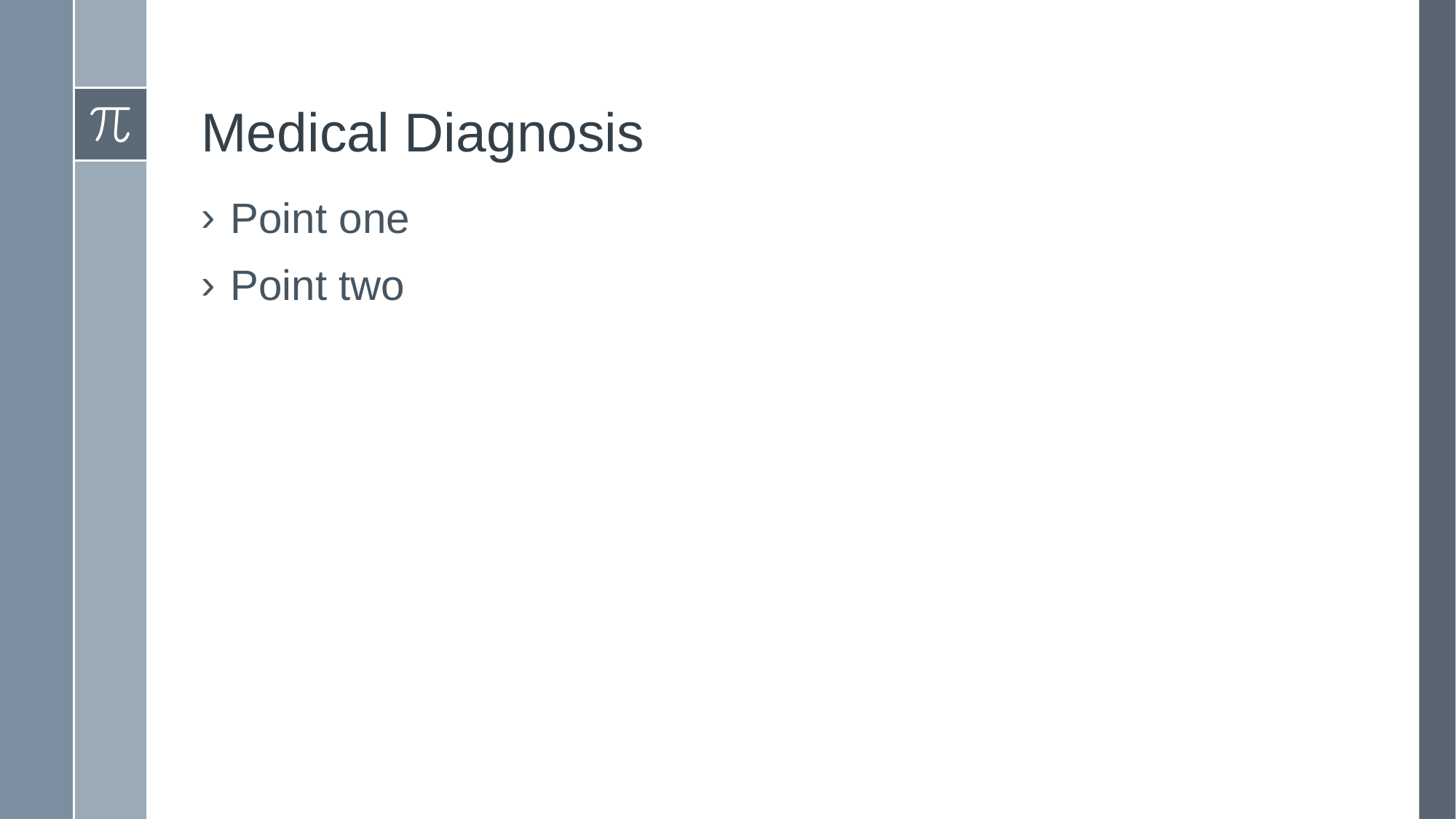

# Medical Diagnosis
Point one
Point two